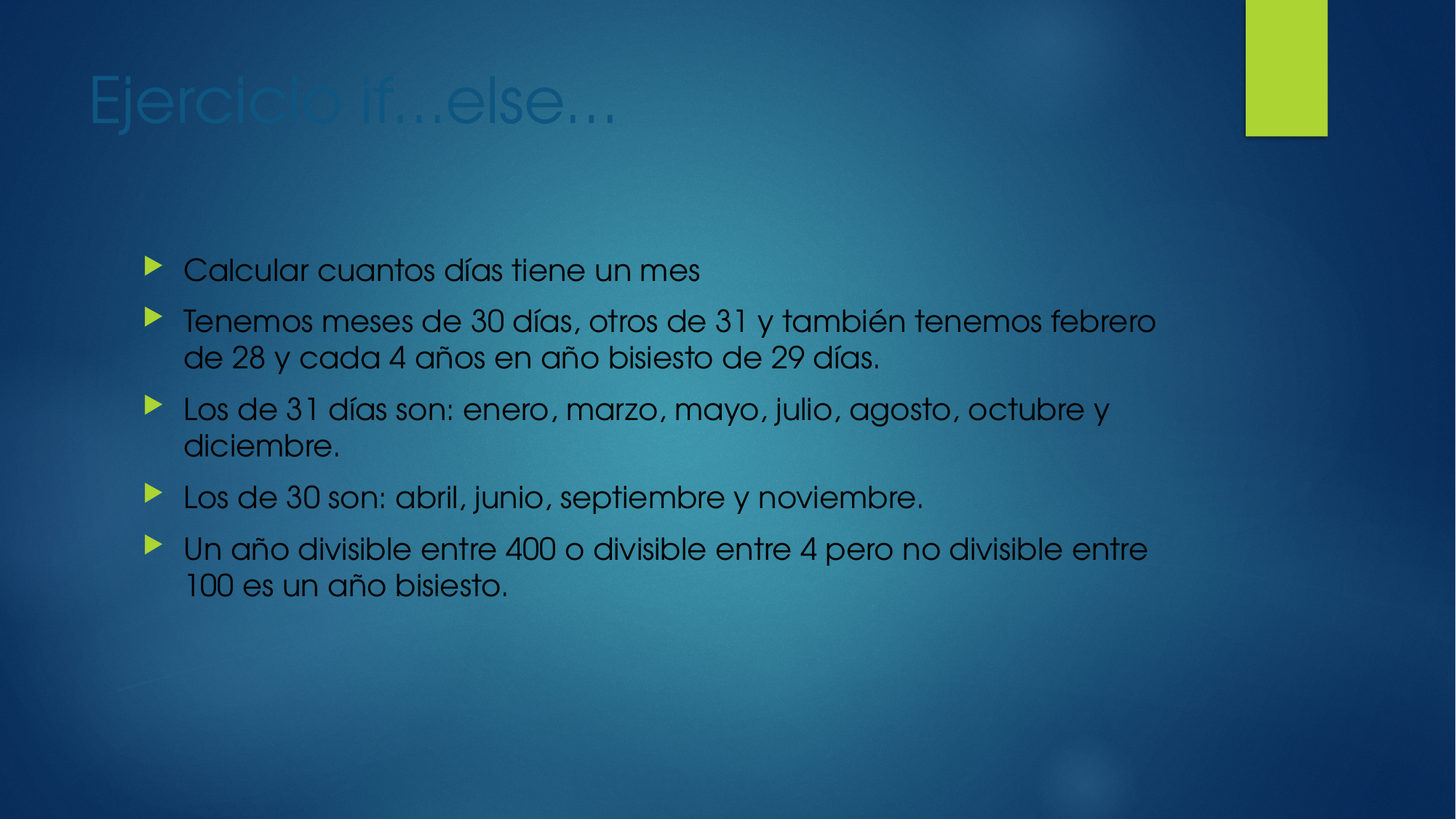

# Ejercicio if…else…
Calcular cuantos días tiene un mes
Tenemos meses de 30 días, otros de 31 y también tenemos febrero de 28 y cada 4 años en año bisiesto de 29 días.
Los de 31 días son: enero, marzo, mayo, julio, agosto, octubre y diciembre.
Los de 30 son: abril, junio, septiembre y noviembre.
Un año divisible entre 400 o divisible entre 4 pero no divisible entre 100 es un año bisiesto.